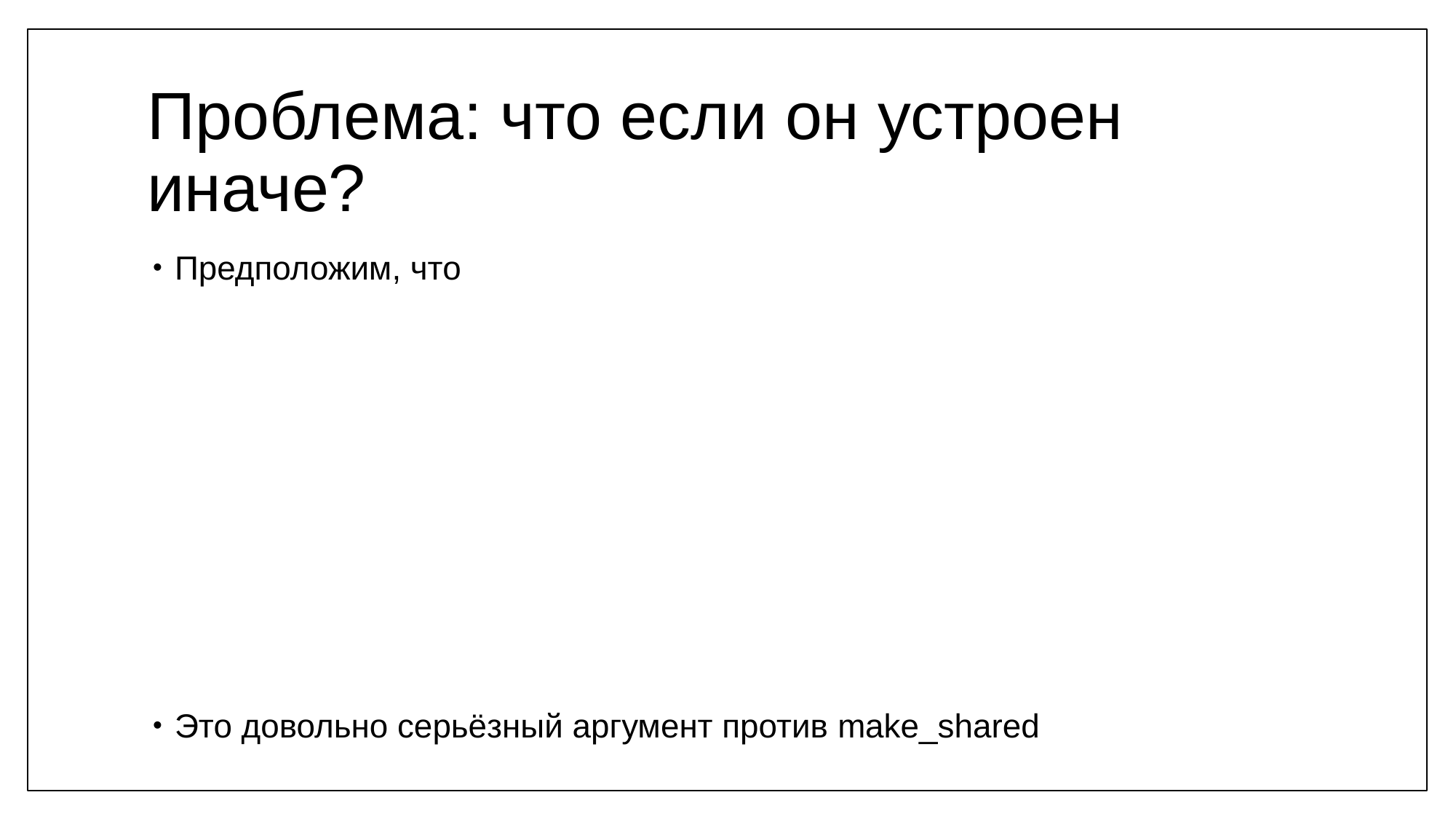

# Проблема: что если он устроен иначе?
Предположим, что

Это довольно серьёзный аргумент против make_shared